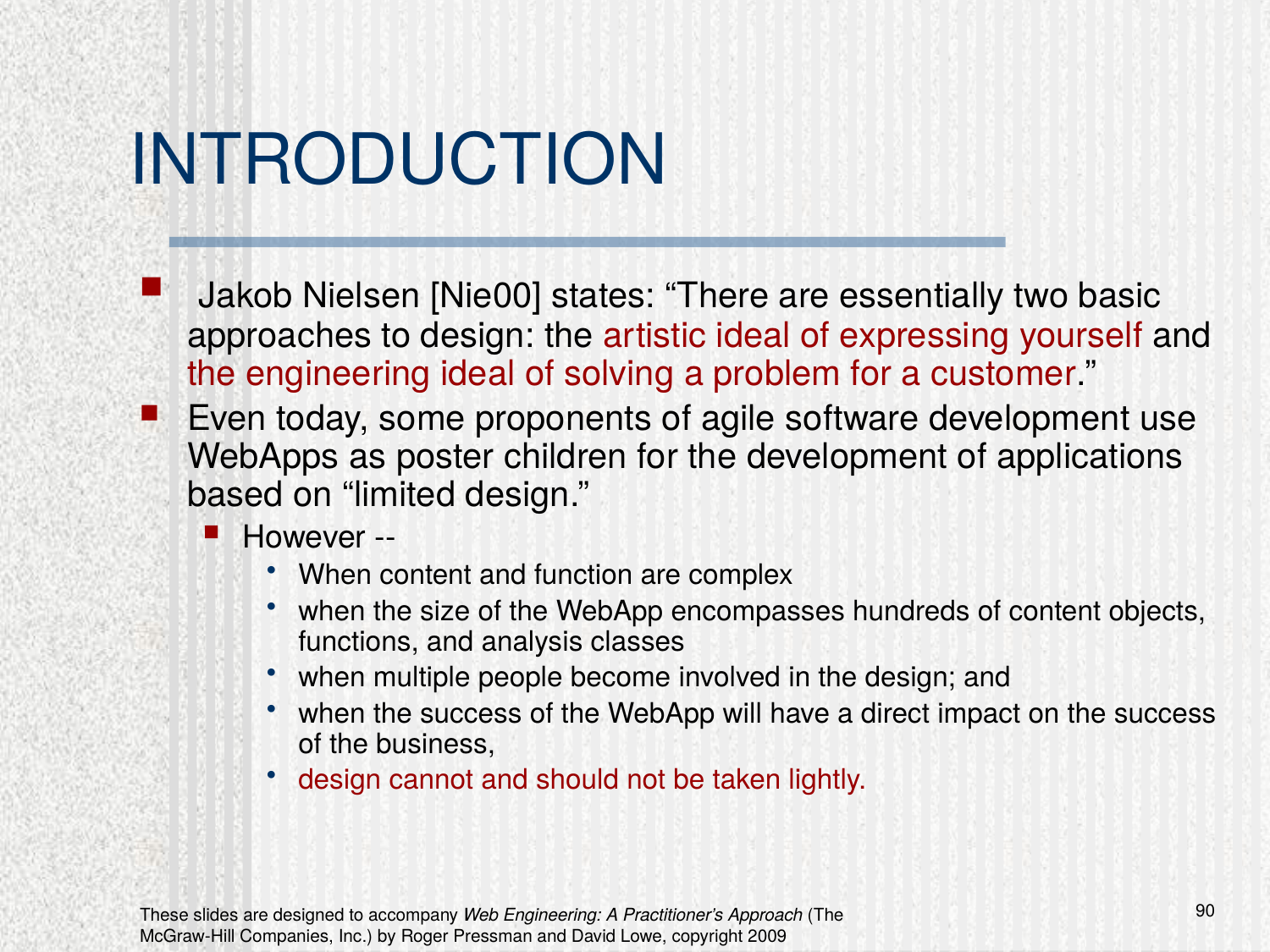

# INTRODUCTION
 Jakob Nielsen [Nie00] states: “There are essentially two basic approaches to design: the artistic ideal of expressing yourself and the engineering ideal of solving a problem for a customer.”
Even today, some proponents of agile software development use WebApps as poster children for the development of applications based on “limited design.”
However --
When content and function are complex
when the size of the WebApp encompasses hundreds of content objects, functions, and analysis classes
when multiple people become involved in the design; and
when the success of the WebApp will have a direct impact on the success of the business,
design cannot and should not be taken lightly.
90
These slides are designed to accompany Web Engineering: A Practitioner’s Approach (The McGraw-Hill Companies, Inc.) by Roger Pressman and David Lowe, copyright 2009